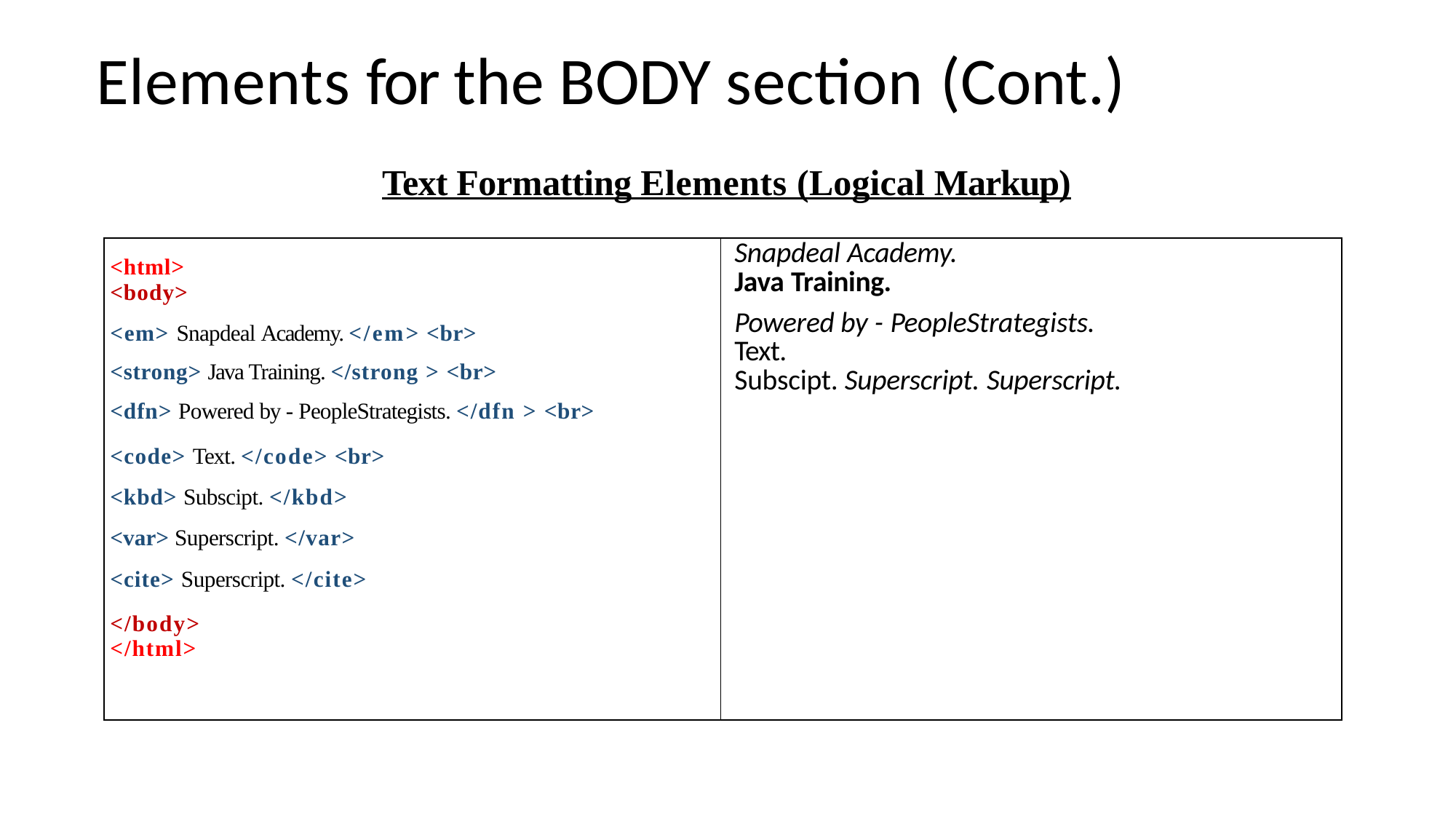

# Elements for the BODY section (Cont.)
Text Formatting Elements (Logical Markup)
| <html> <body> | Snapdeal Academy. Java Training. |
| --- | --- |
| <em> Snapdeal Academy. </em> <br> <strong> Java Training. </strong > <br> <dfn> Powered by - PeopleStrategists. </dfn > <br> | Powered by - PeopleStrategists. Text. Subscipt. Superscript. Superscript. |
| <code> Text. </code> <br> |  |
| <kbd> Subscipt. </kbd> |  |
| <var> Superscript. </var> |  |
| <cite> Superscript. </cite> |  |
| </body> </html> |  |